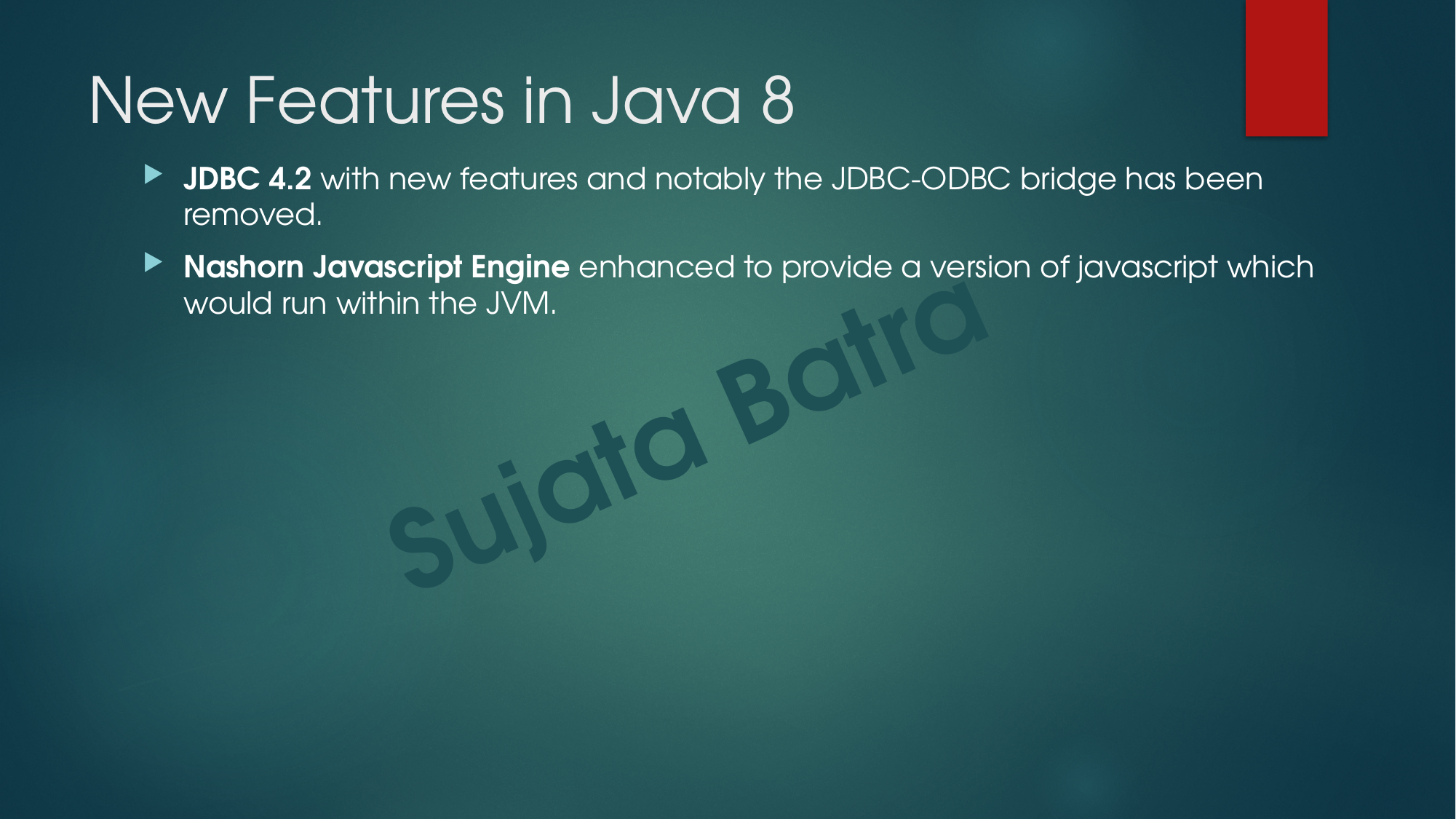

# New Features in Java 8
JDBC 4.2 with new features and notably the JDBC-ODBC bridge has been removed.
Nashorn Javascript Engine enhanced to provide a version of javascript which would run within the JVM.